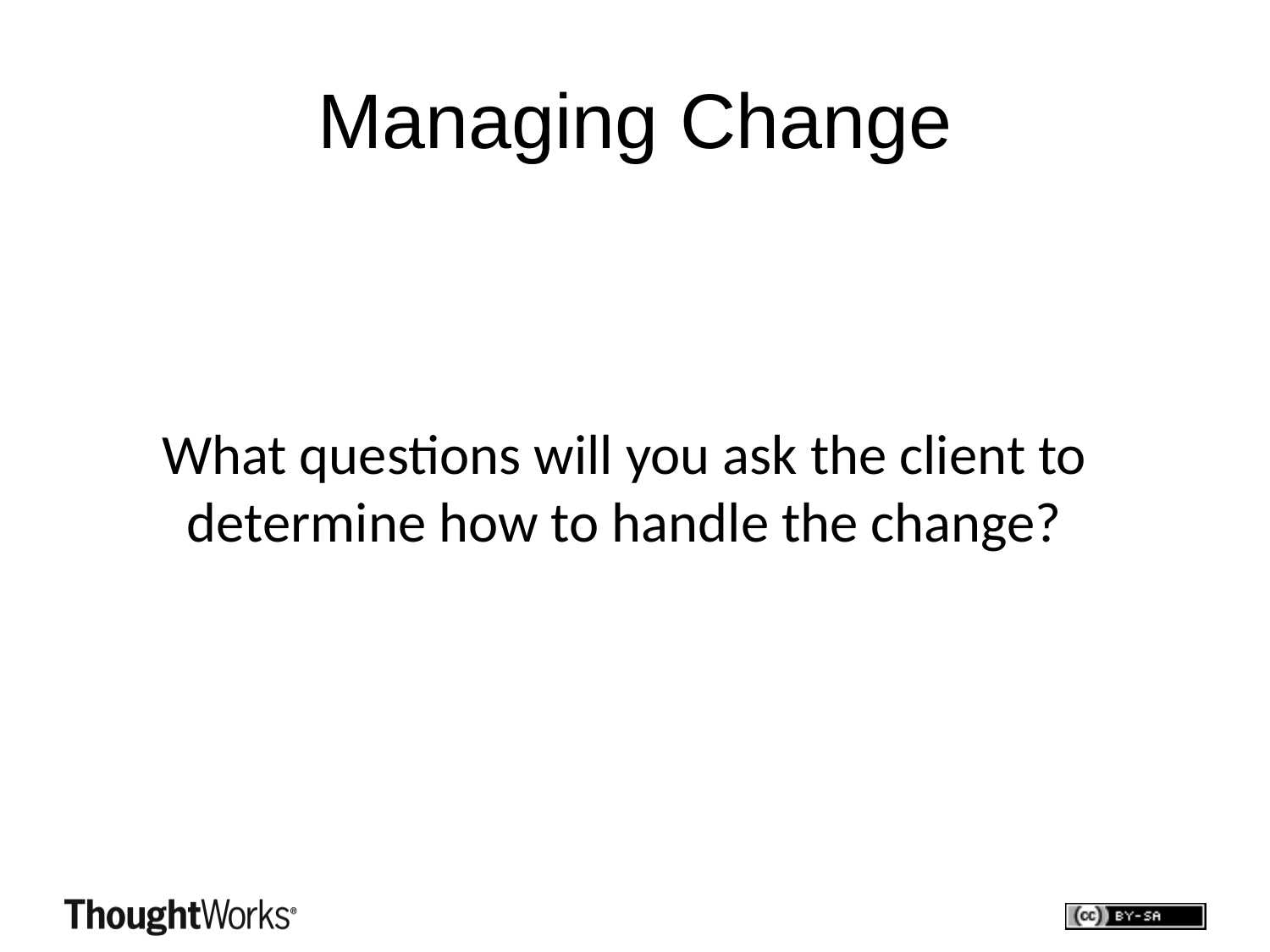

# Managing Change

What questions will you ask the client to determine how to handle the change?